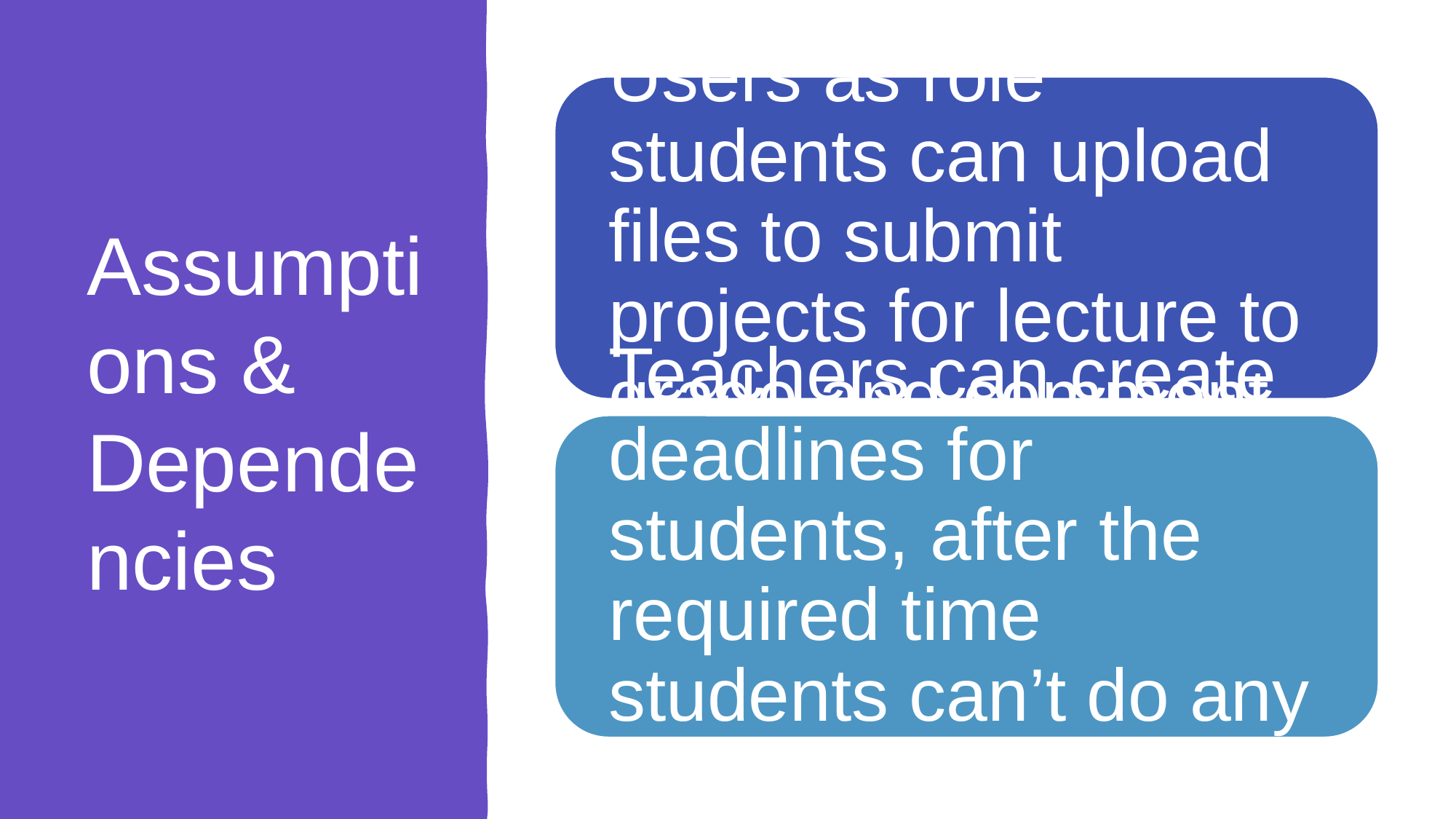

Users as role students can upload files to submit projects for lecture to grade and comment.
Teachers can create deadlines for students, after the required time students can’t do any work on this process.
# Assumptions & Dependencies